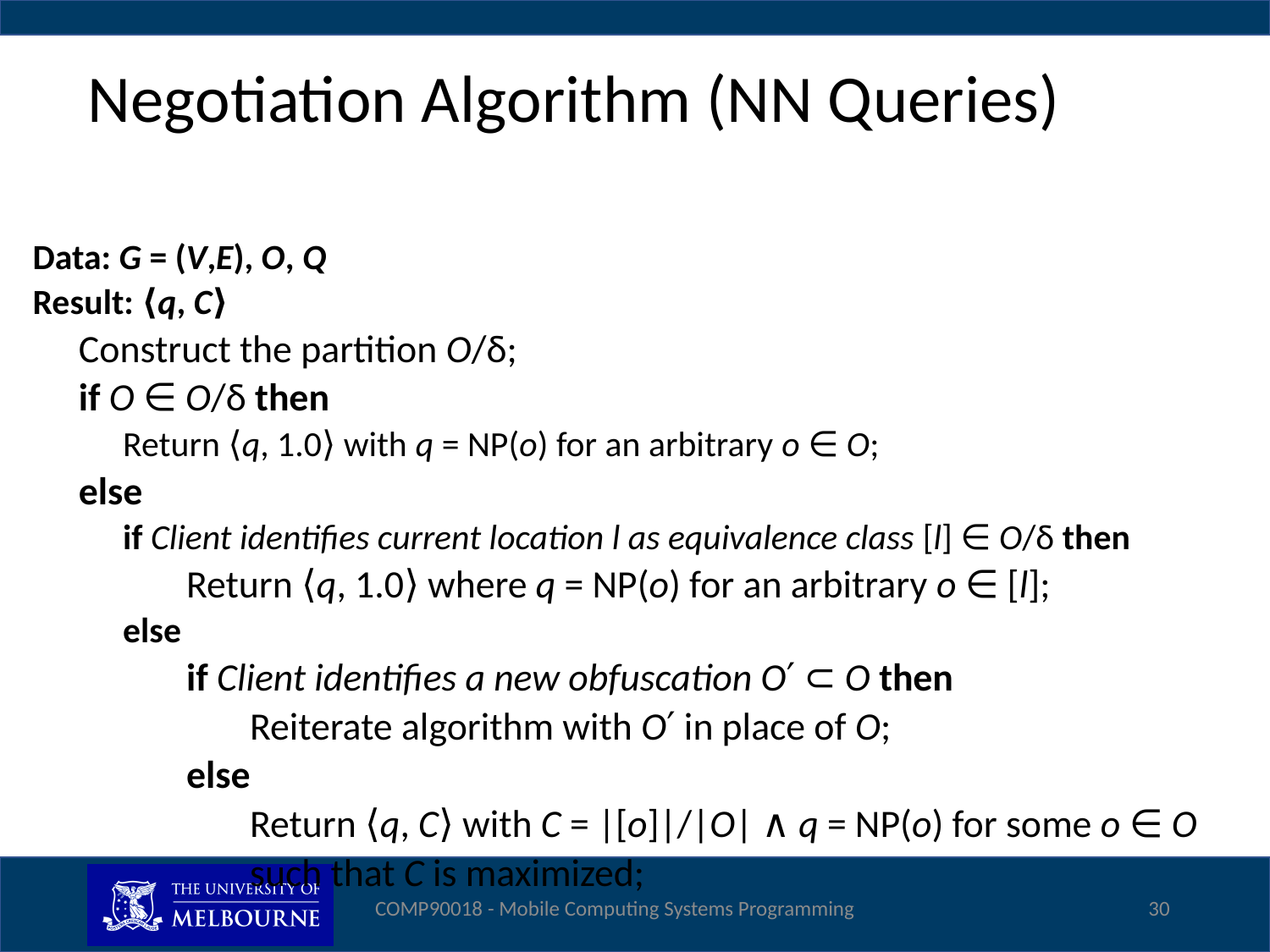

# Negotiation Algorithm (NN Queries)
Data: G = (V,E), O, Q
Result: ⟨q, C⟩
Construct the partition O/δ;
if O ∈ O/δ then
Return ⟨q, 1.0⟩ with q = NP(o) for an arbitrary o ∈ O;
else
if Client identifies current location l as equivalence class [l] ∈ O/δ then
Return ⟨q, 1.0⟩ where q = NP(o) for an arbitrary o ∈ [l];
else
if Client identifies a new obfuscation O′ ⊂ O then
Reiterate algorithm with O′ in place of O;
else
Return ⟨q, C⟩ with C = |[o]|/|O| ∧ q = NP(o) for some o ∈ O such that C is maximized;
COMP90018 - Mobile Computing Systems Programming
30